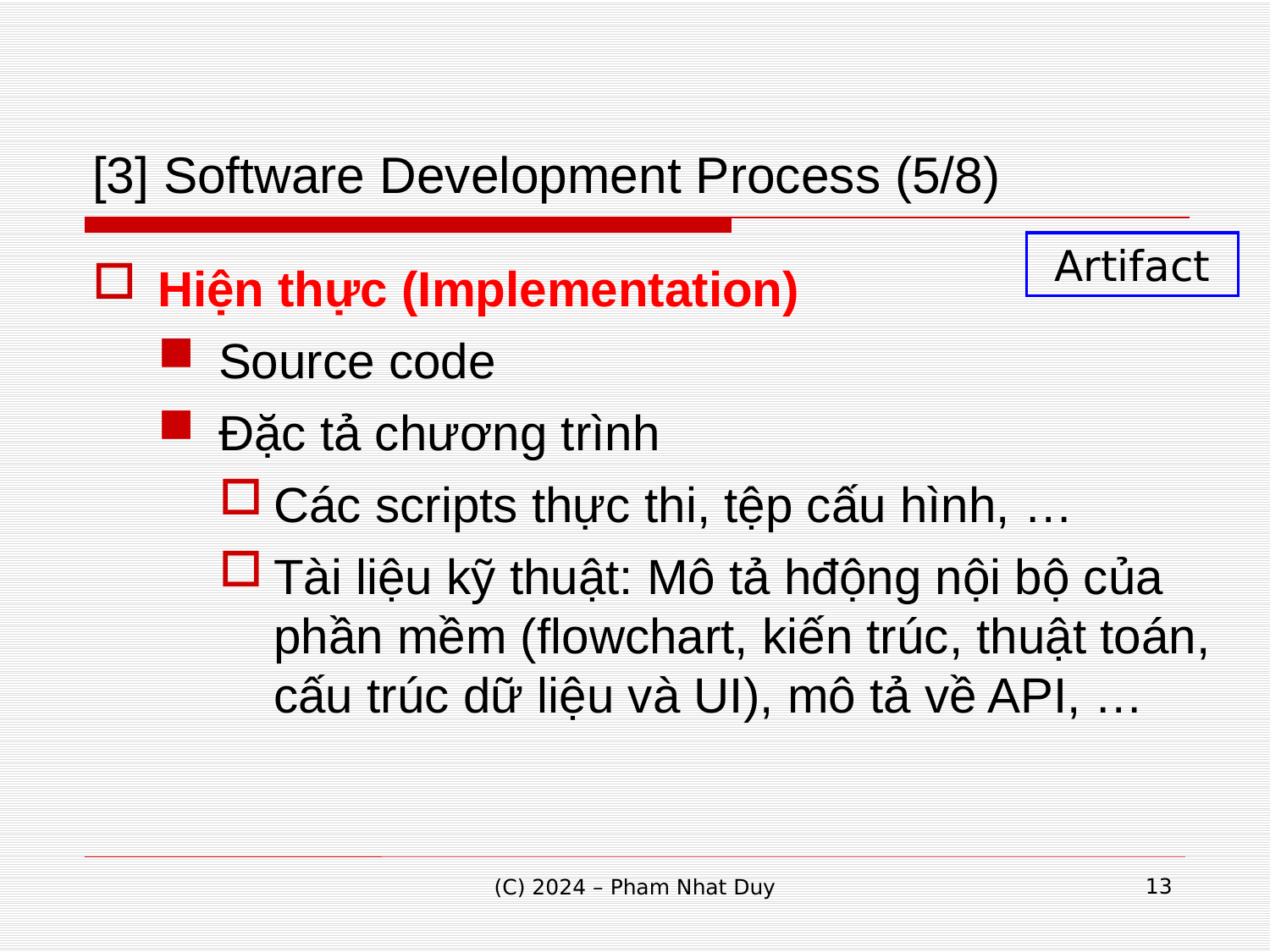

# [3] Software Development Process (5/8)
Artifact
Hiện thực (Implementation)
Source code
Đặc tả chương trình
Các scripts thực thi, tệp cấu hình, …
Tài liệu kỹ thuật: Mô tả hđộng nội bộ của phần mềm (flowchart, kiến trúc, thuật toán, cấu trúc dữ liệu và UI), mô tả về API, …
13
(C) 2024 – Pham Nhat Duy